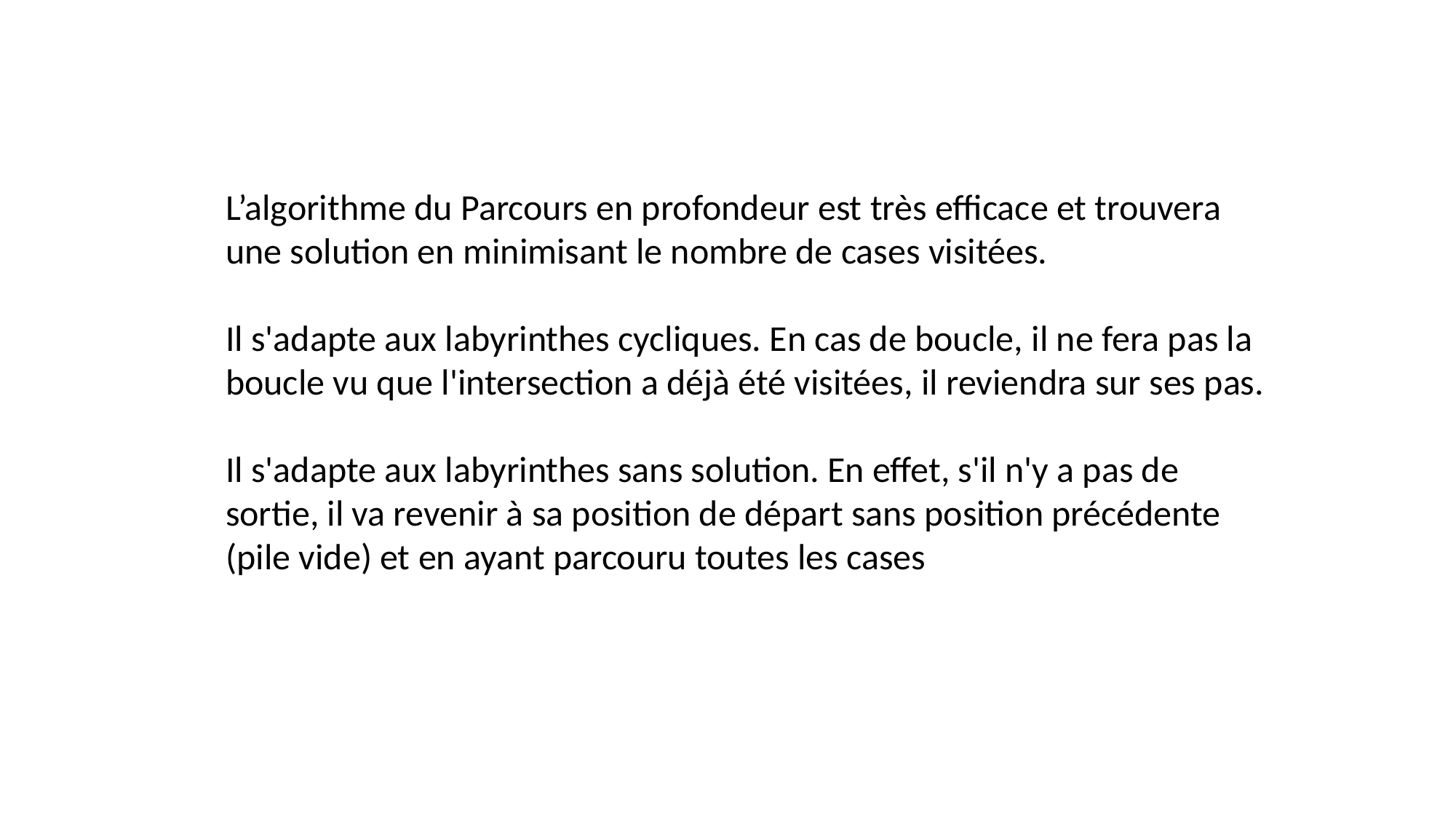

L’algorithme du Parcours en profondeur est très efficace et trouvera une solution en minimisant le nombre de cases visitées.

Il s'adapte aux labyrinthes cycliques. En cas de boucle, il ne fera pas la boucle vu que l'intersection a déjà été visitées, il reviendra sur ses pas.

Il s'adapte aux labyrinthes sans solution. En effet, s'il n'y a pas de sortie, il va revenir à sa position de départ sans position précédente (pile vide) et en ayant parcouru toutes les cases